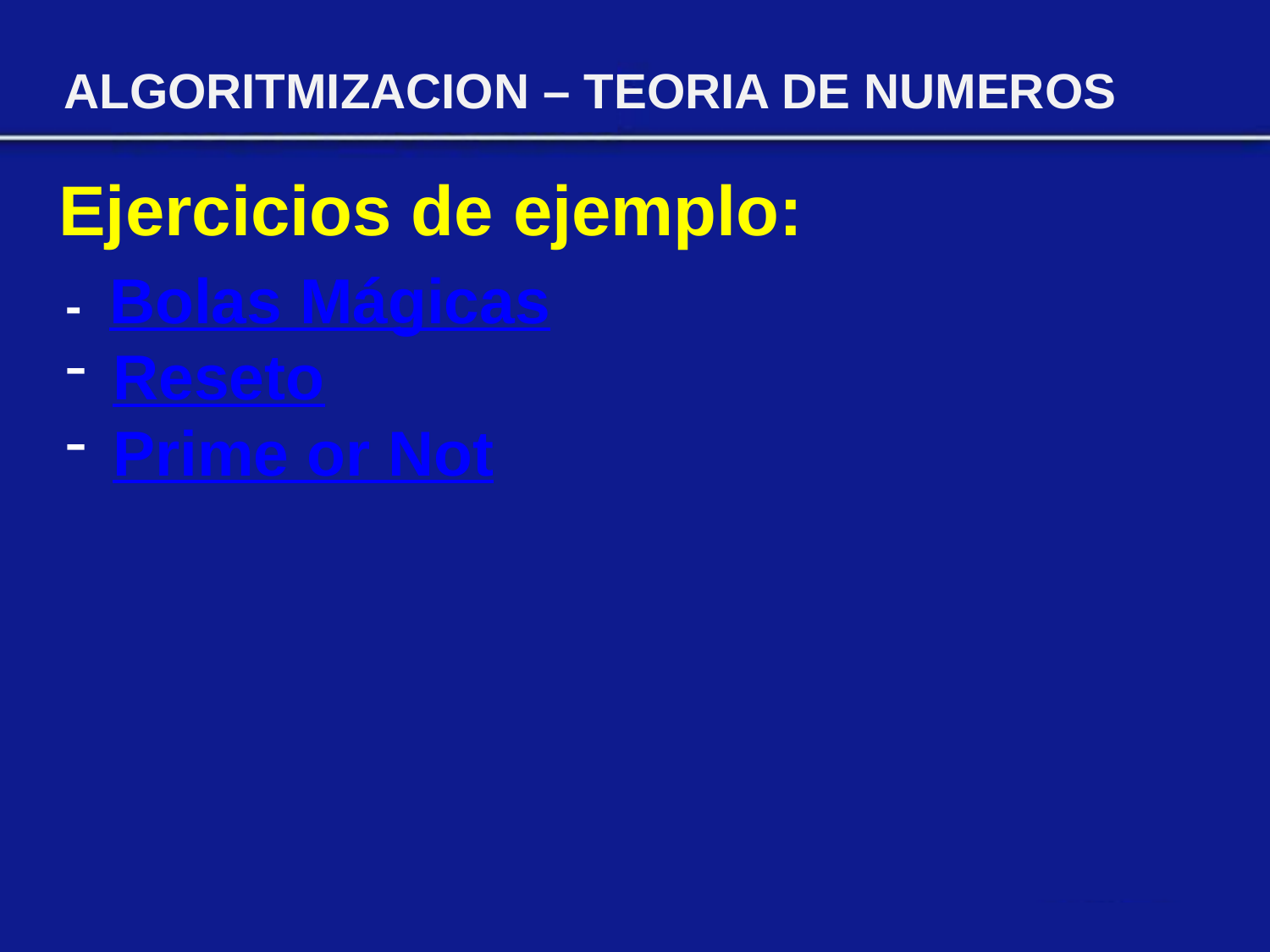

ALGORITMIZACION – TEORIA DE NUMEROS
Ejercicios de ejemplo:
-  Bolas Mágicas
 Reseto
 Prime or Not